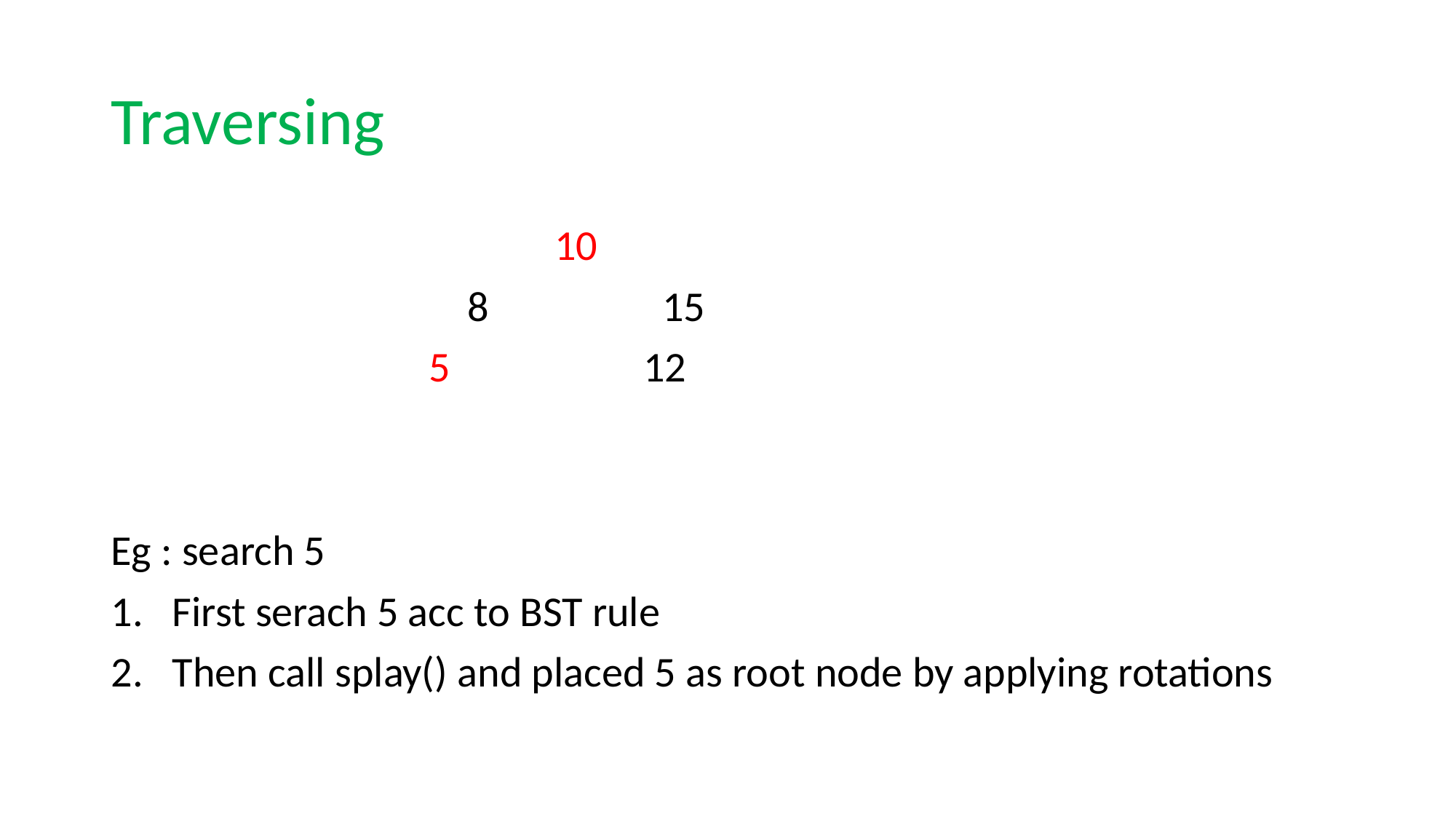

# Traversing
                                              10
                                     8                  15
                                 5                    12

Eg : search 5
First serach 5 acc to BST rule
Then call splay() and placed 5 as root node by applying rotations